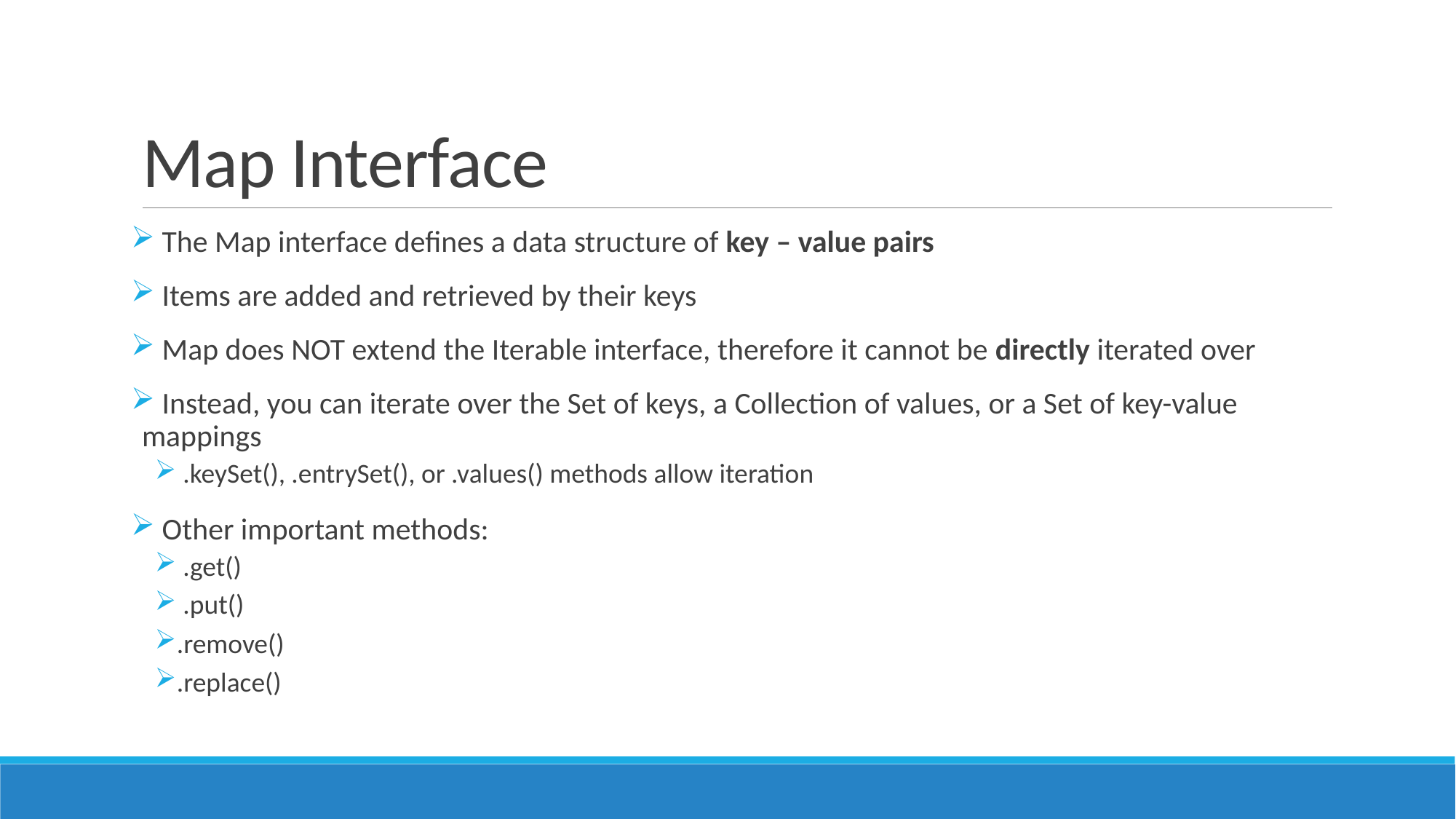

# Map Interface
 The Map interface defines a data structure of key – value pairs
 Items are added and retrieved by their keys
 Map does NOT extend the Iterable interface, therefore it cannot be directly iterated over
 Instead, you can iterate over the Set of keys, a Collection of values, or a Set of key-value mappings
 .keySet(), .entrySet(), or .values() methods allow iteration
 Other important methods:
 .get()
 .put()
.remove()
.replace()